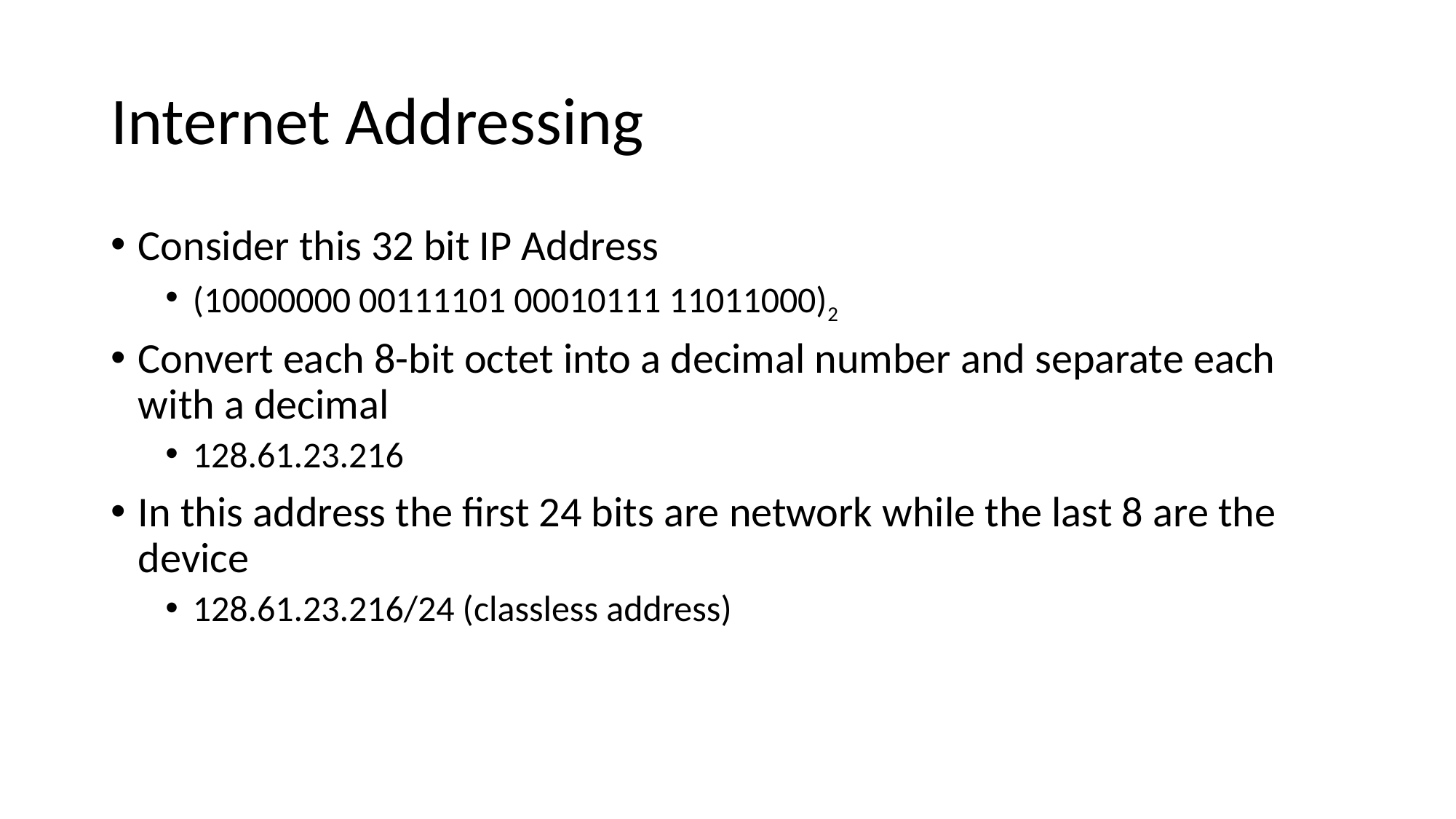

# Internet Addressing
Consider this 32 bit IP Address
(10000000 00111101 00010111 11011000)2
Convert each 8-bit octet into a decimal number and separate each with a decimal
128.61.23.216
In this address the first 24 bits are network while the last 8 are the device
128.61.23.216/24 (classless address)